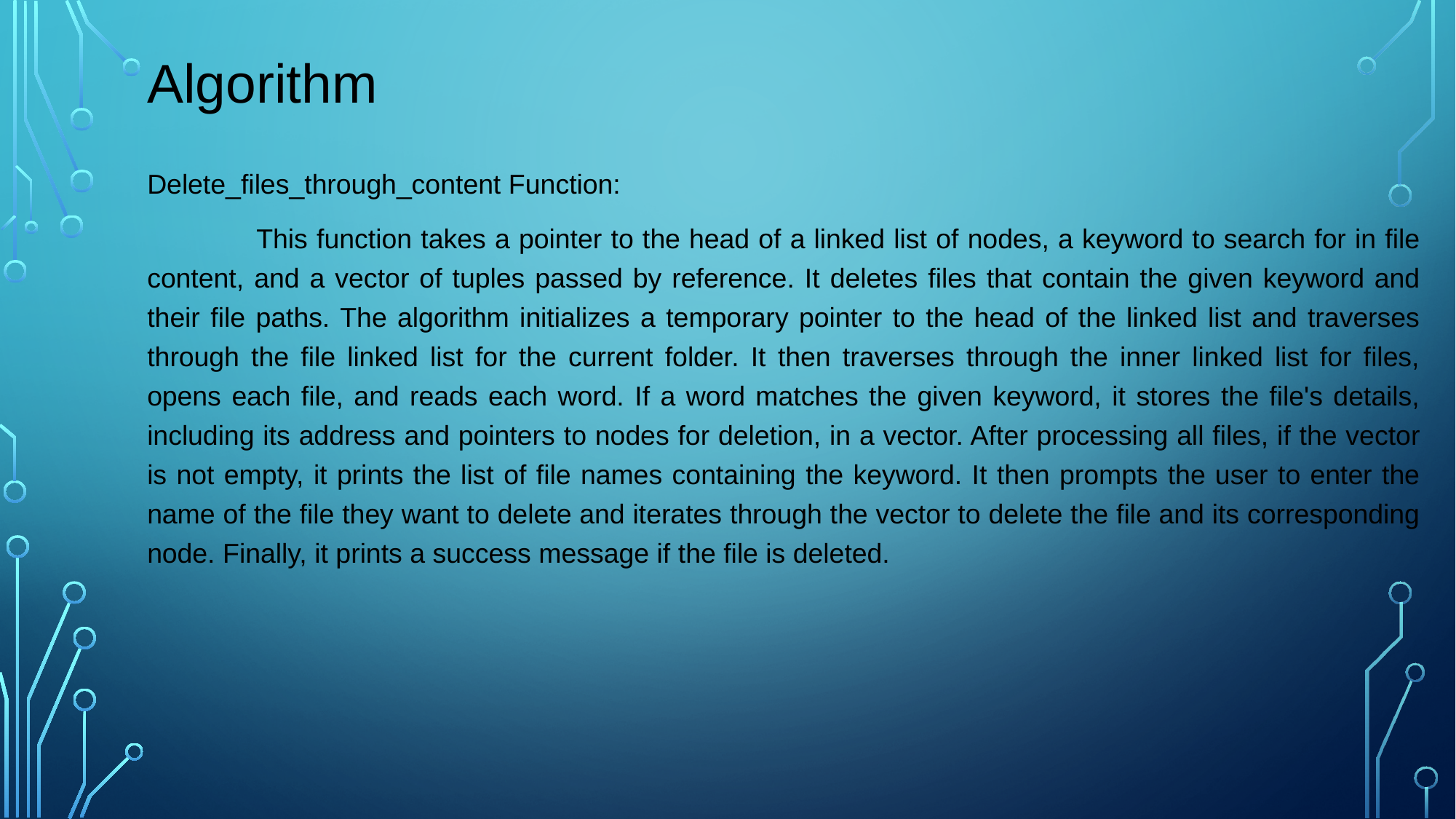

# Algorithm
Delete_files_through_content Function:
	This function takes a pointer to the head of a linked list of nodes, a keyword to search for in file content, and a vector of tuples passed by reference. It deletes files that contain the given keyword and their file paths. The algorithm initializes a temporary pointer to the head of the linked list and traverses through the file linked list for the current folder. It then traverses through the inner linked list for files, opens each file, and reads each word. If a word matches the given keyword, it stores the file's details, including its address and pointers to nodes for deletion, in a vector. After processing all files, if the vector is not empty, it prints the list of file names containing the keyword. It then prompts the user to enter the name of the file they want to delete and iterates through the vector to delete the file and its corresponding node. Finally, it prints a success message if the file is deleted.